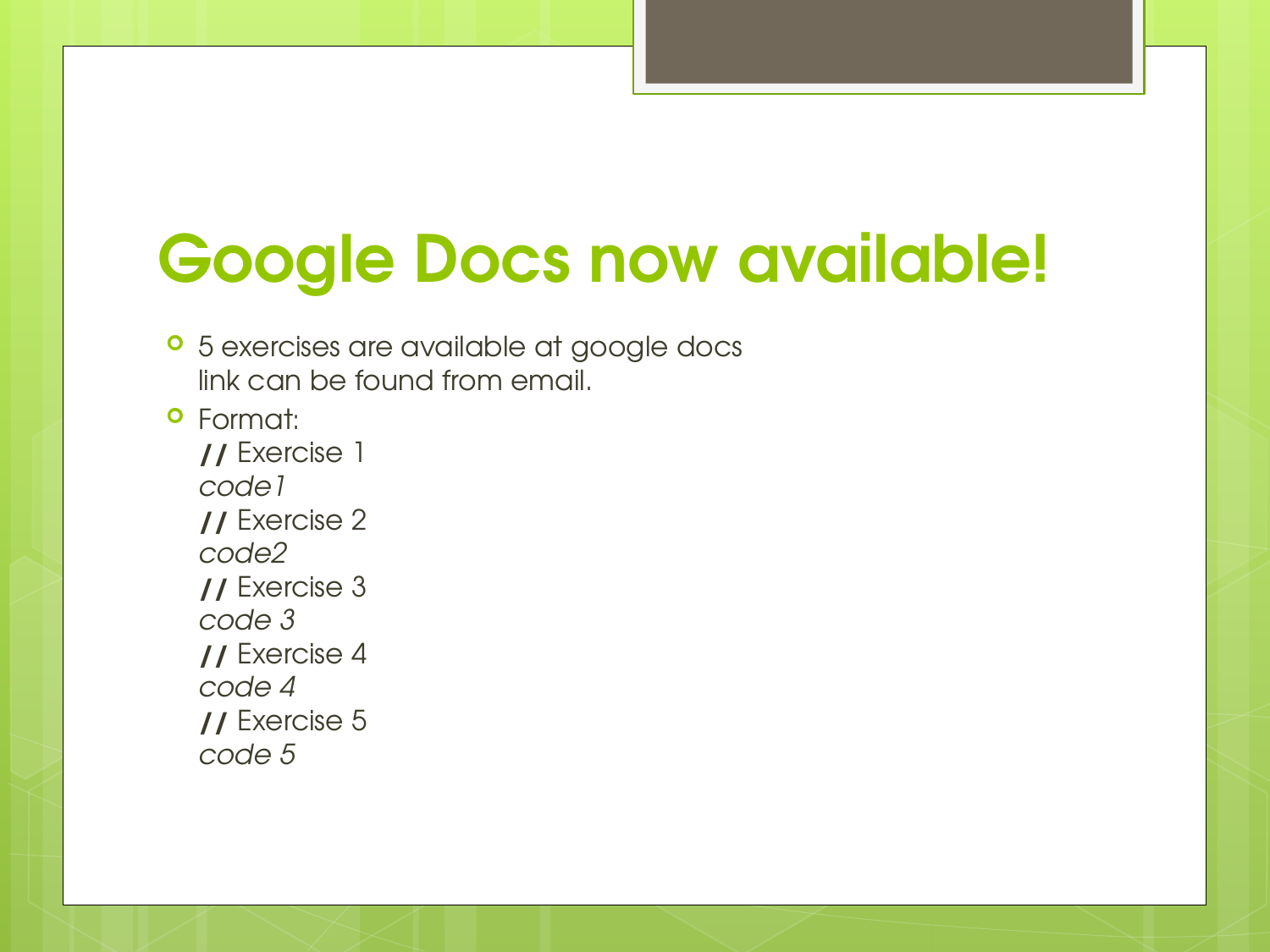

# Google Docs now available!
5 exercises are available at google docs
link can be found from email.
Format:
// Exercise 1
code1
// Exercise 2
code2
// Exercise 3
code 3
// Exercise 4
code 4
// Exercise 5
code 5